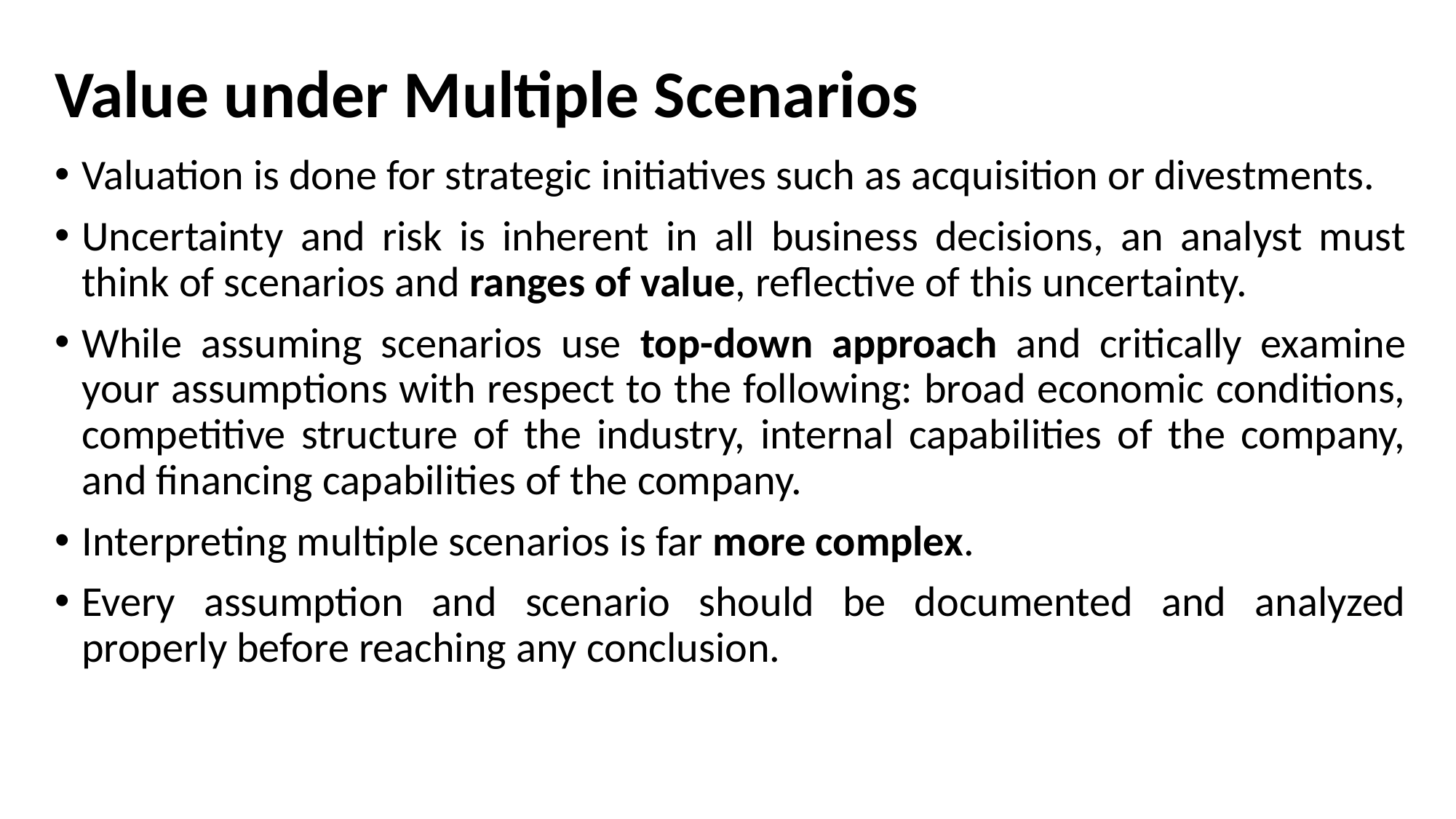

# Value under Multiple Scenarios
Valuation is done for strategic initiatives such as acquisition or divestments.
Uncertainty and risk is inherent in all business decisions, an analyst must think of scenarios and ranges of value, reflective of this uncertainty.
While assuming scenarios use top-down approach and critically examine your assumptions with respect to the following: broad economic conditions, competitive structure of the industry, internal capabilities of the company, and financing capabilities of the company.
Interpreting multiple scenarios is far more complex.
Every assumption and scenario should be documented and analyzed properly before reaching any conclusion.